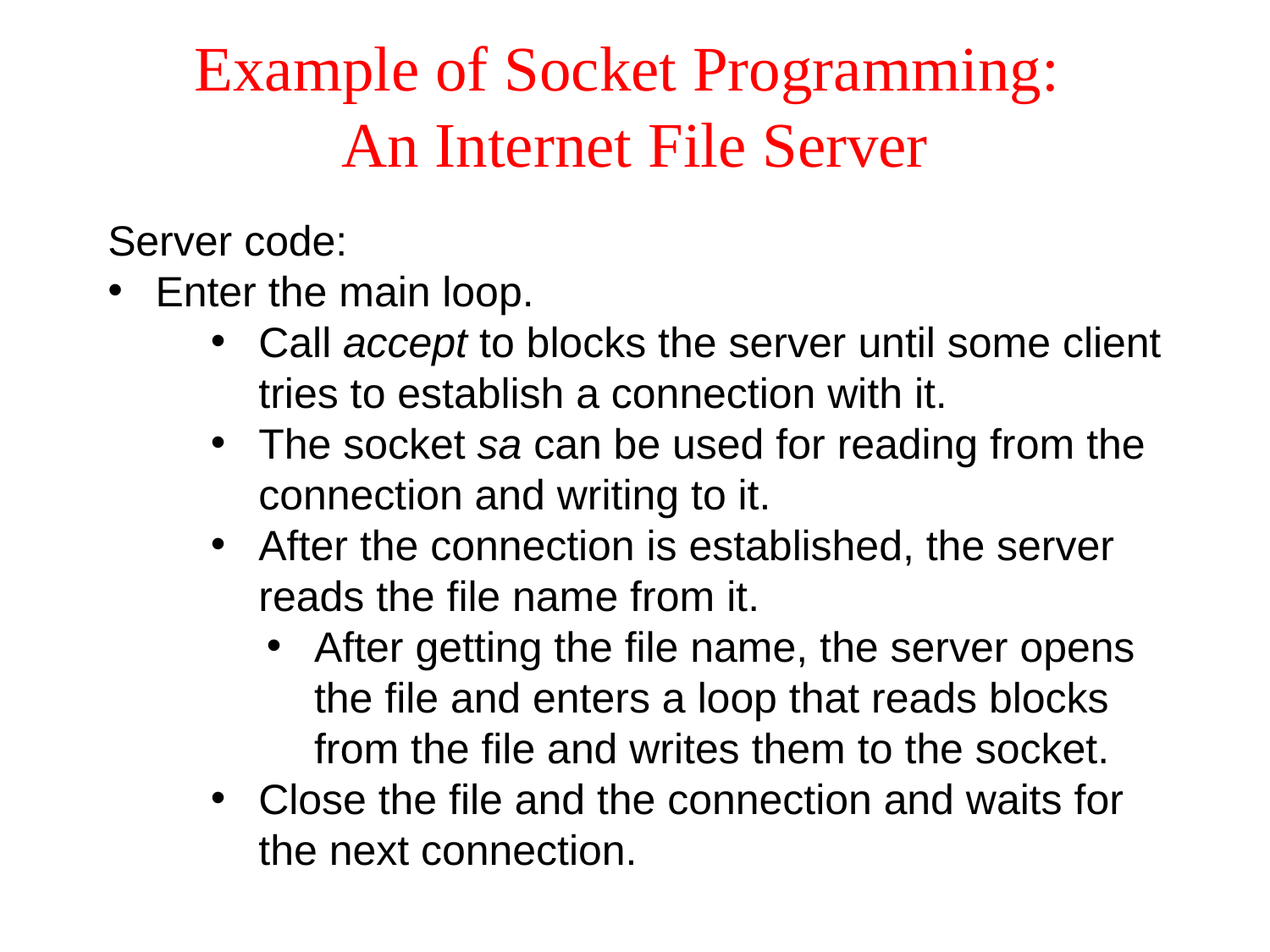

# Example of Socket Programming: An Internet File Server
Server code:
Enter the main loop.
Call accept to blocks the server until some client tries to establish a connection with it.
The socket sa can be used for reading from the connection and writing to it.
After the connection is established, the server reads the file name from it.
After getting the file name, the server opens the file and enters a loop that reads blocks from the file and writes them to the socket.
Close the file and the connection and waits for the next connection.